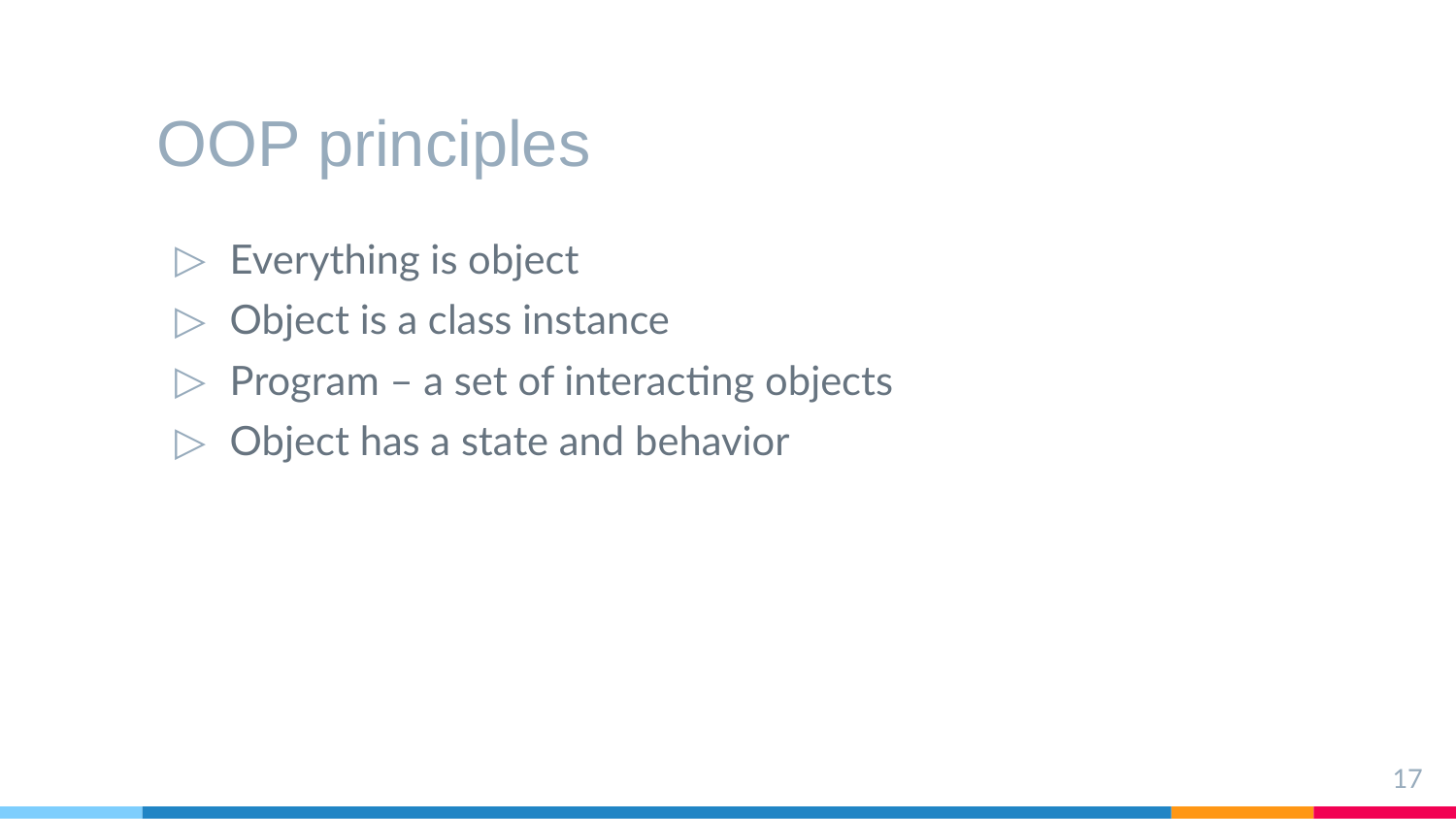

# OOP principles
Everything is object
Object is a class instance
Program – a set of interacting objects
Object has a state and behavior
17